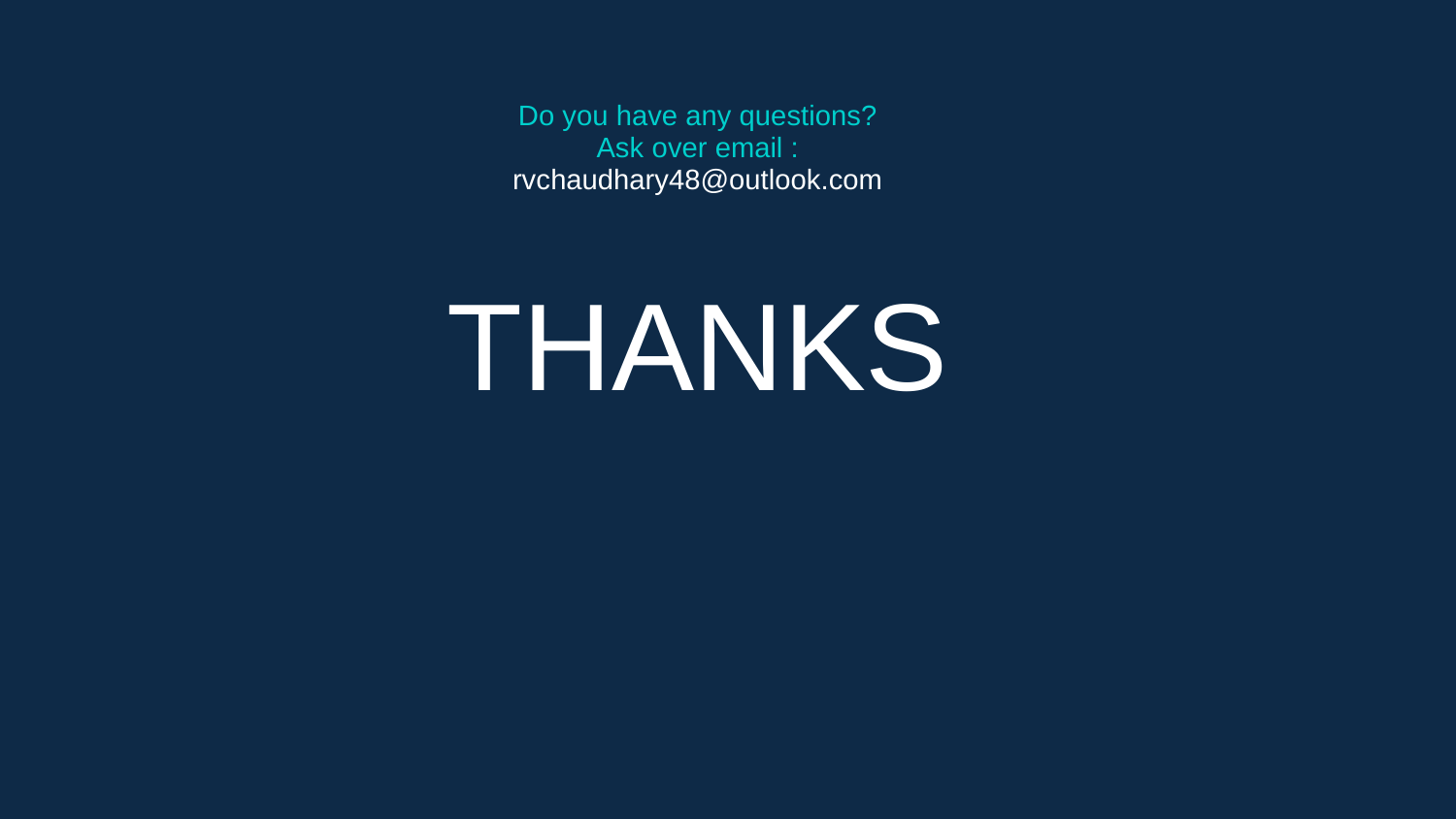

Do you have any questions?
Ask over email :
rvchaudhary48@outlook.com
THANKS